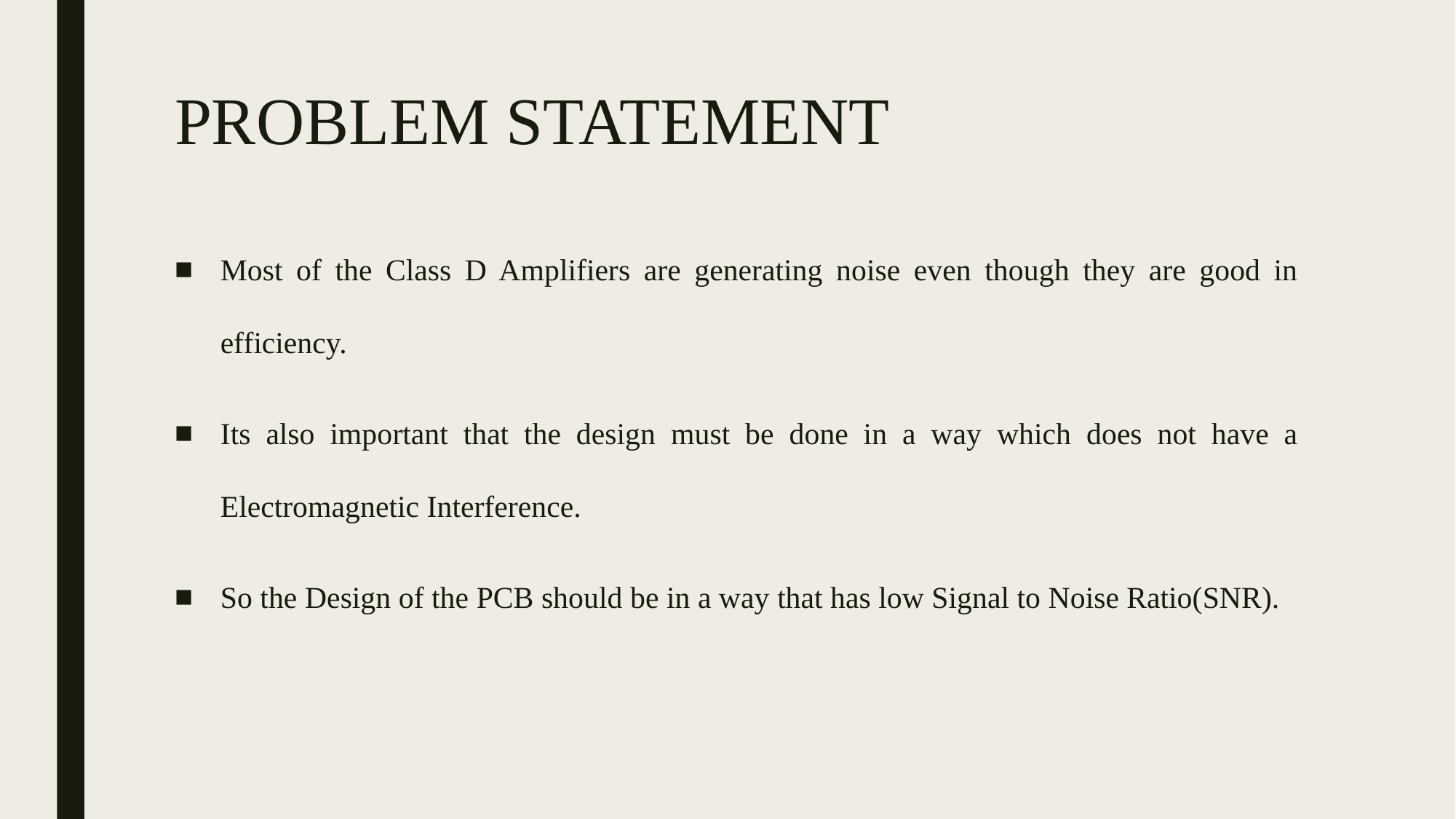

# PROBLEM STATEMENT
Most of the Class D Amplifiers are generating noise even though they are good in efficiency.
Its also important that the design must be done in a way which does not have a Electromagnetic Interference.
So the Design of the PCB should be in a way that has low Signal to Noise Ratio(SNR).